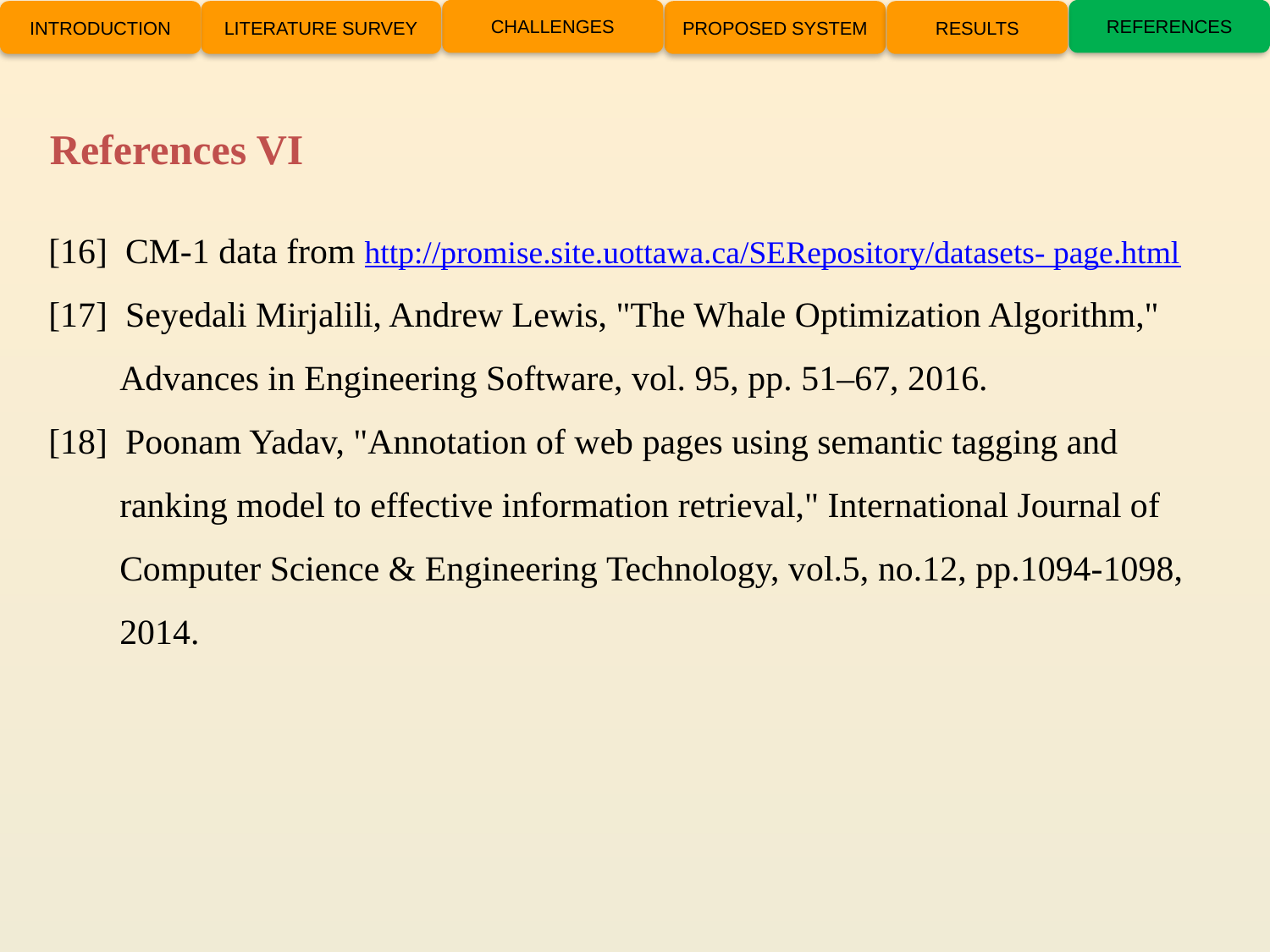

CHALLENGES
REFERENCES
INTRODUCTION

LITERATURE SURVEY

PROPOSED SYSTEM
RESULTS
References VI
[16]  CM-1 data from http://promise.site.uottawa.ca/SERepository/datasets- page.html
[17]  Seyedali Mirjalili, Andrew Lewis, "The Whale Optimization Algorithm,"
        Advances in Engineering Software, vol. 95, pp. 51–67, 2016.
[18]  Poonam Yadav, "Annotation of web pages using semantic tagging and
        ranking model to effective information retrieval," International Journal of
        Computer Science & Engineering Technology, vol.5, no.12, pp.1094-1098,
        2014.